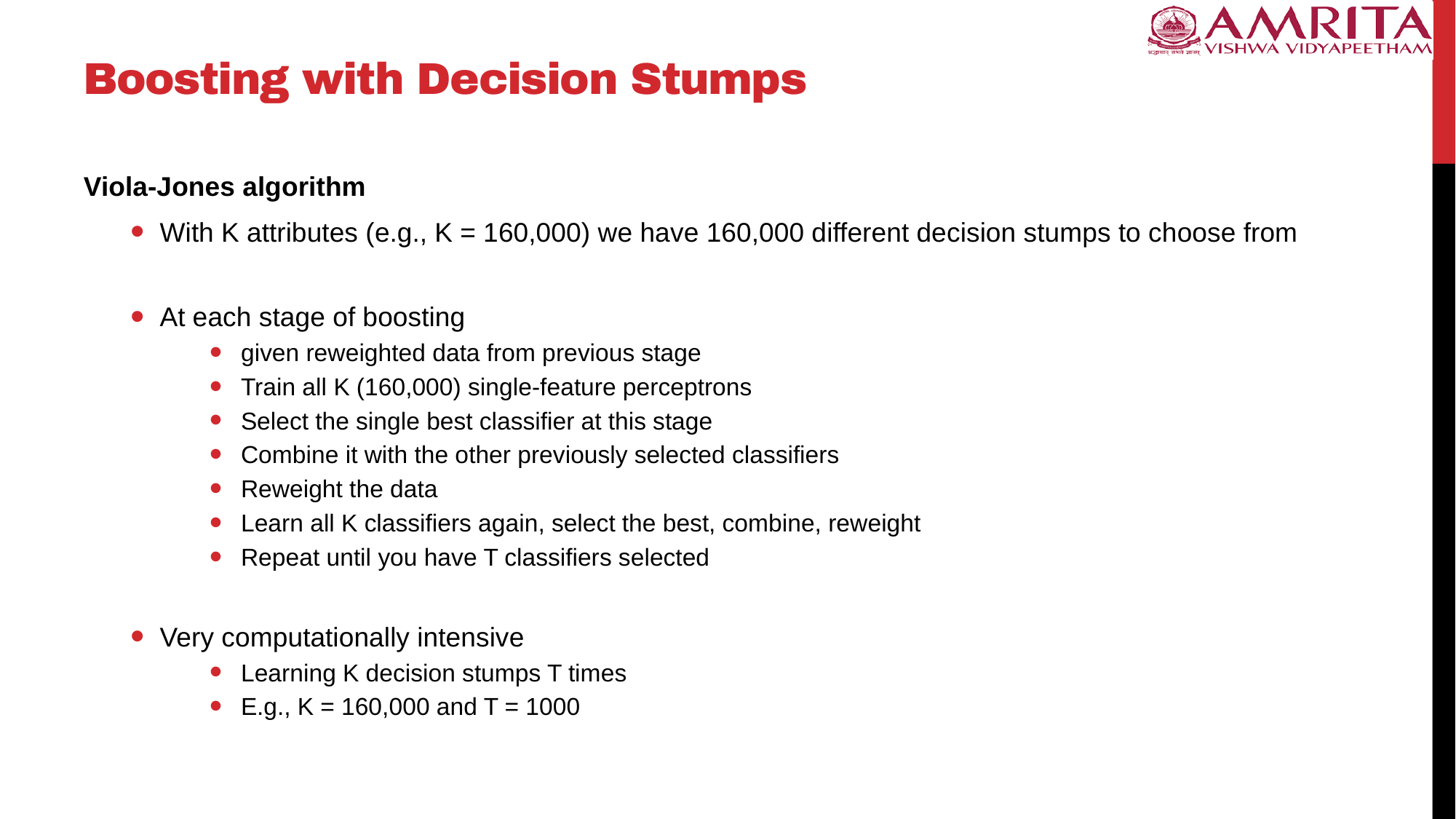

# Boosting with Decision Stumps
Viola-Jones algorithm
With K attributes (e.g., K = 160,000) we have 160,000 different decision stumps to choose from

At each stage of boosting
given reweighted data from previous stage
Train all K (160,000) single-feature perceptrons
Select the single best classifier at this stage
Combine it with the other previously selected classifiers
Reweight the data
Learn all K classifiers again, select the best, combine, reweight
Repeat until you have T classifiers selected

Very computationally intensive
Learning K decision stumps T times
E.g., K = 160,000 and T = 1000